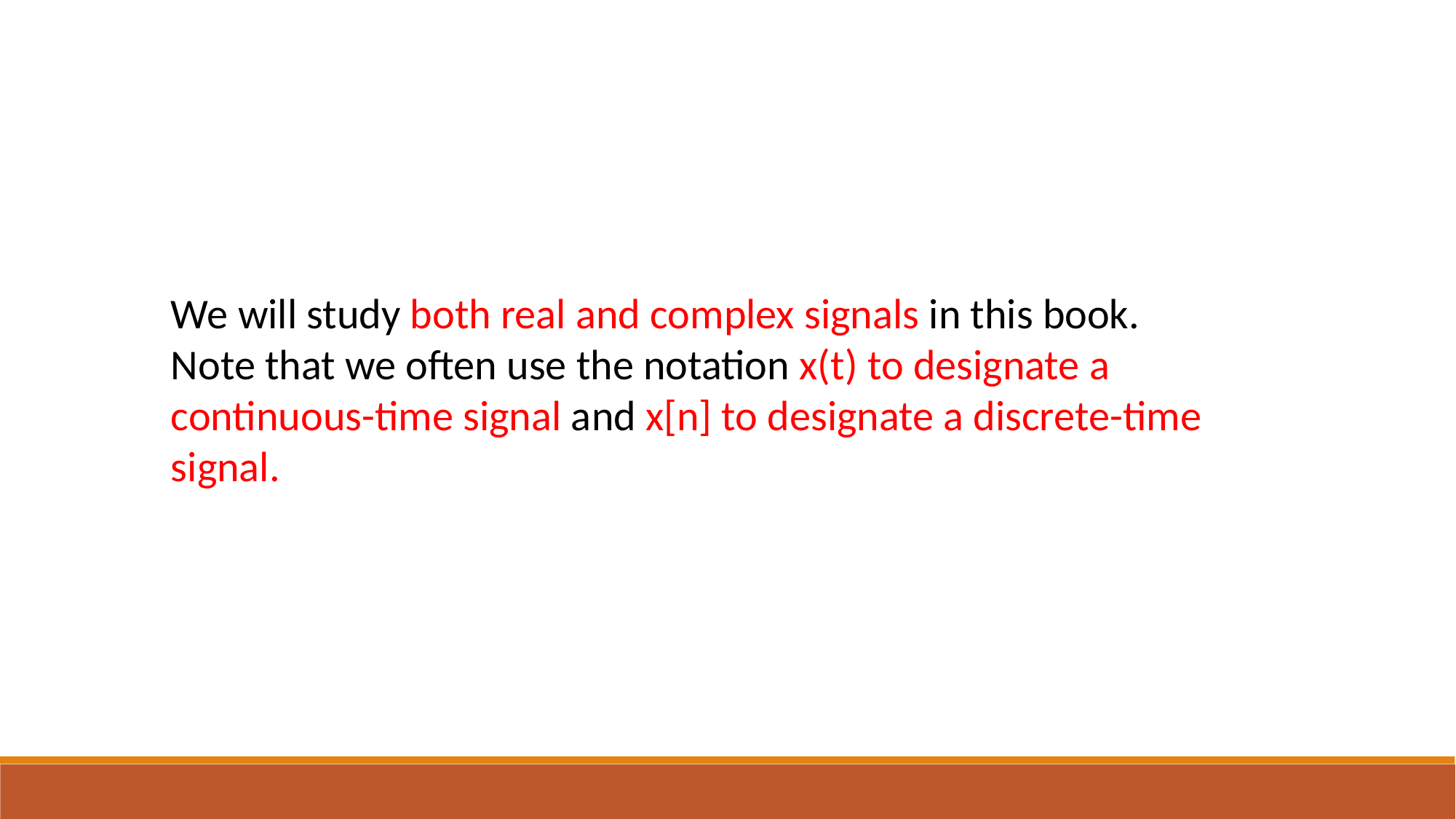

We will study both real and complex signals in this book.
Note that we often use the notation x(t) to designate a continuous-time signal and x[n] to designate a discrete-time signal.